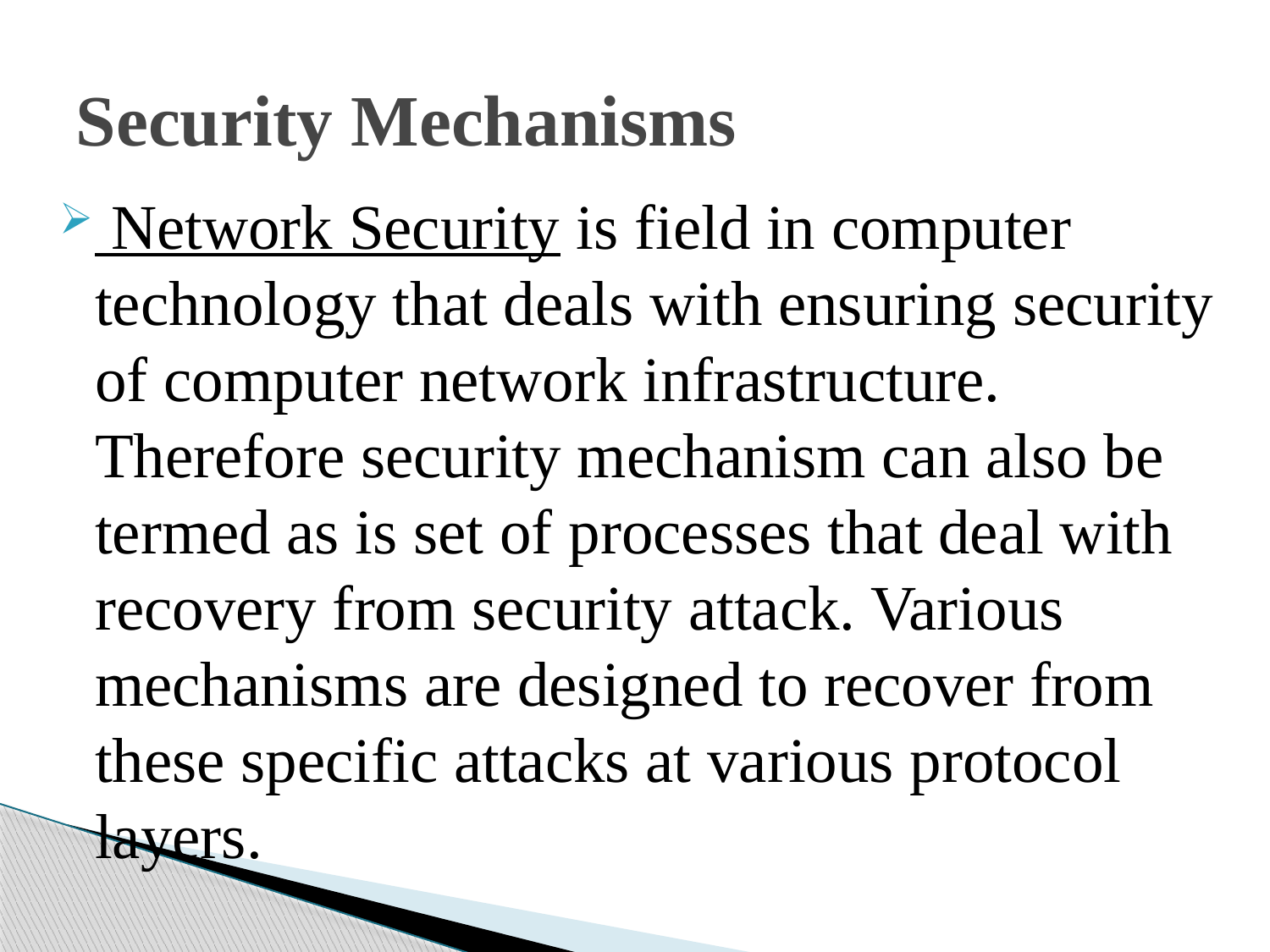

# Security Mechanisms
 Network Security is field in computer technology that deals with ensuring security of computer network infrastructure. Therefore security mechanism can also be termed as is set of processes that deal with recovery from security attack. Various mechanisms are designed to recover from these specific attacks at various protocol layers.